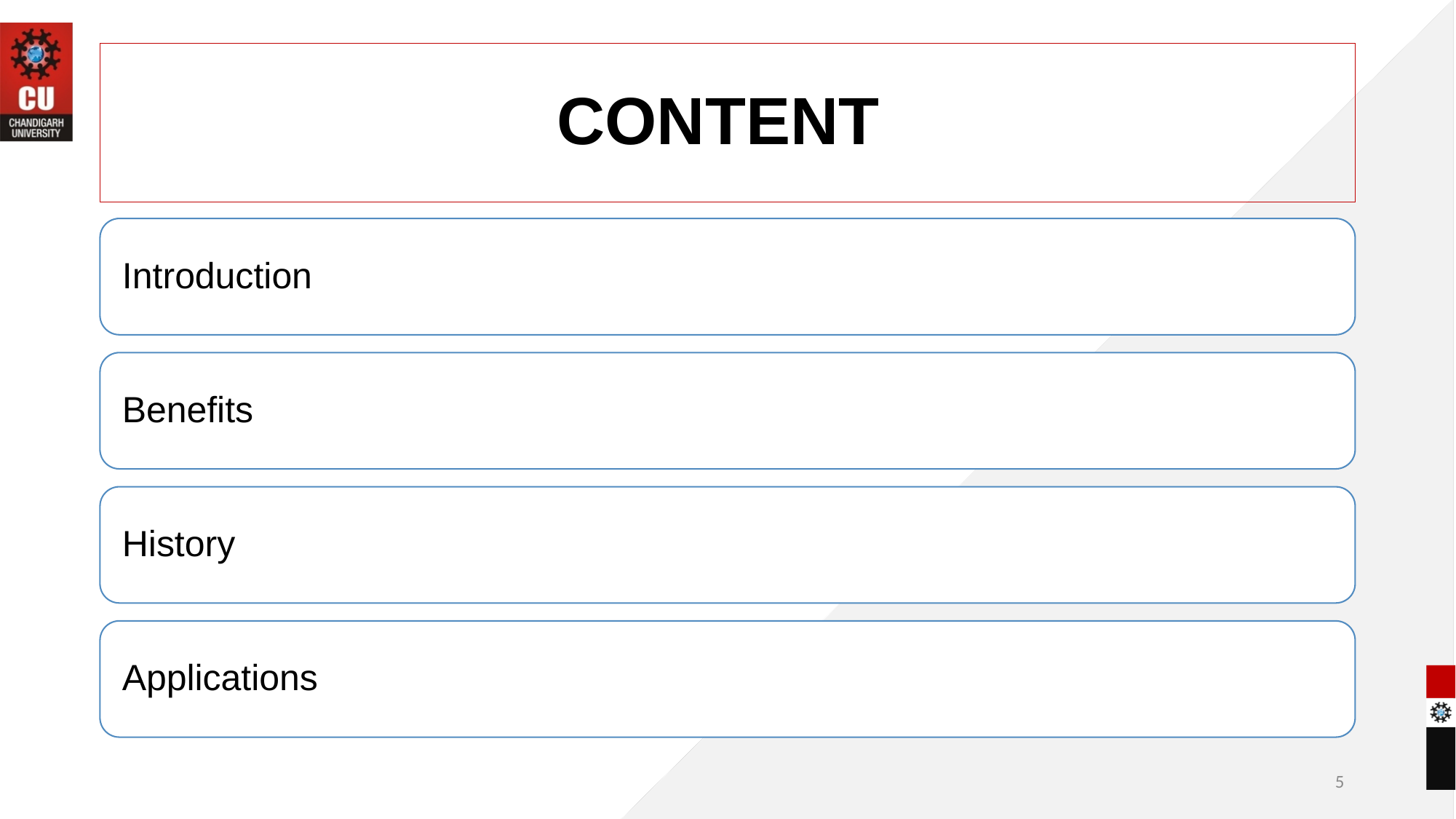

# CONTENT
Introduction
Benefits
History
Applications
5